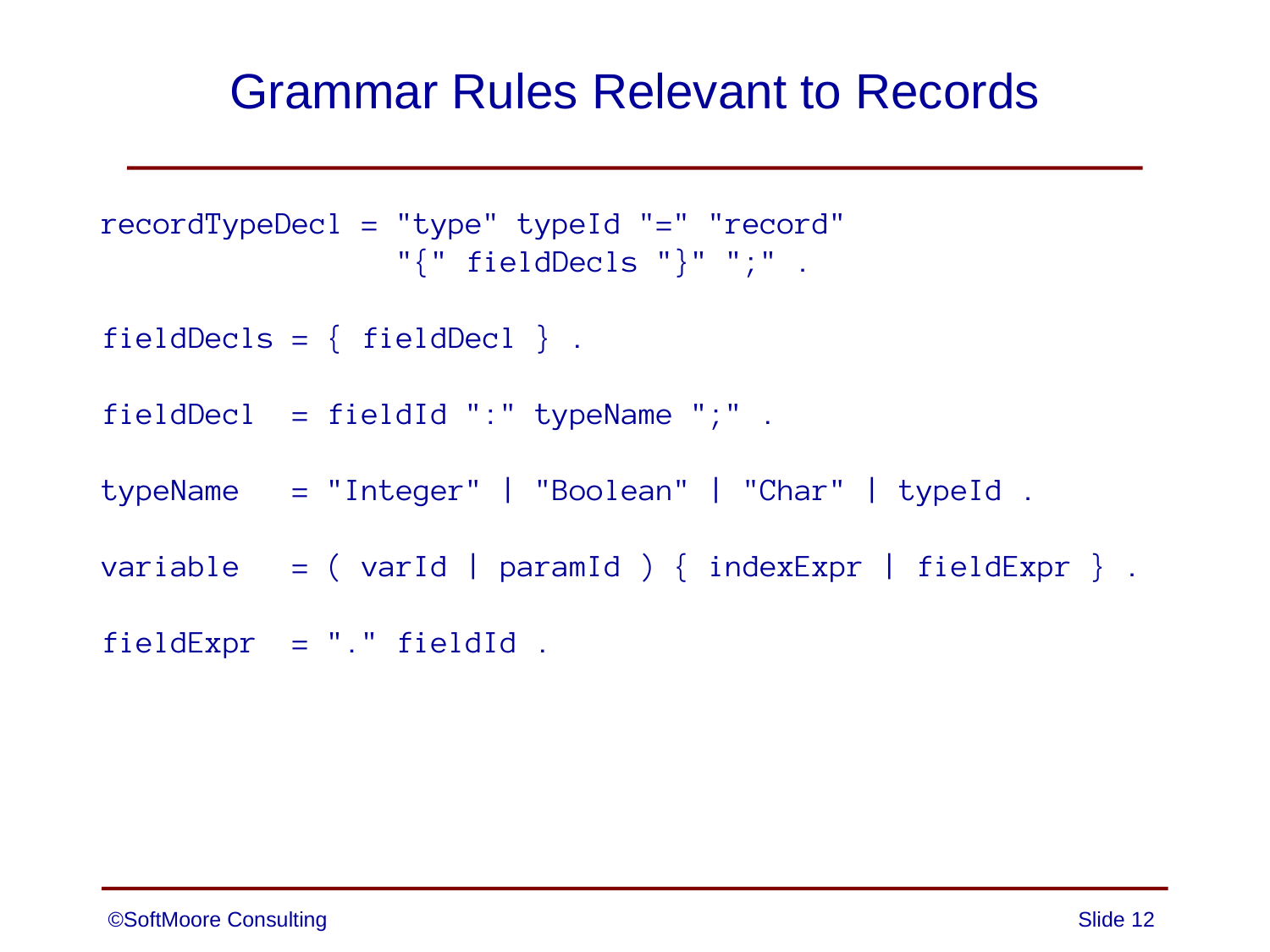

# Grammar Rules Relevant to Records
recordTypeDecl = "type" typeId "=" "record"
                 "{" fieldDecls "}" ";" .

fieldDecls = { fieldDecl } .

fieldDecl  = fieldId ":" typeName ";" .

typeName   = "Integer" | "Boolean" | "Char" | typeId .

variable   = ( varId | paramId ) { indexExpr | fieldExpr } .

fieldExpr  = "." fieldId .
©SoftMoore Consulting
Slide 12